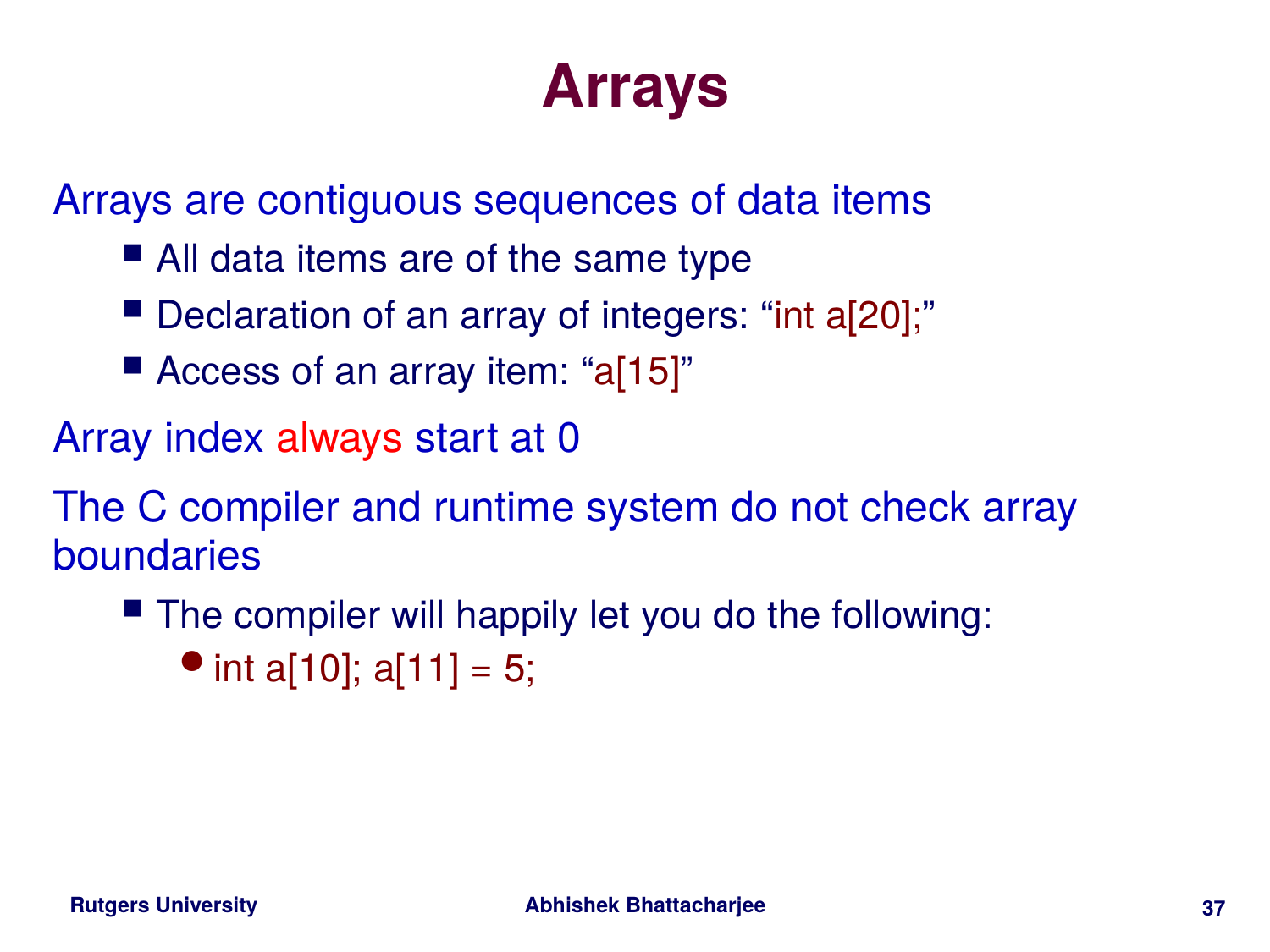

# Arrays
Arrays are contiguous sequences of data items
All data items are of the same type
Declaration of an array of integers: “int a[20];”
Access of an array item: “a[15]”
Array index always start at 0
The C compiler and runtime system do not check array boundaries
The compiler will happily let you do the following:
int a[10]; a[11] = 5;